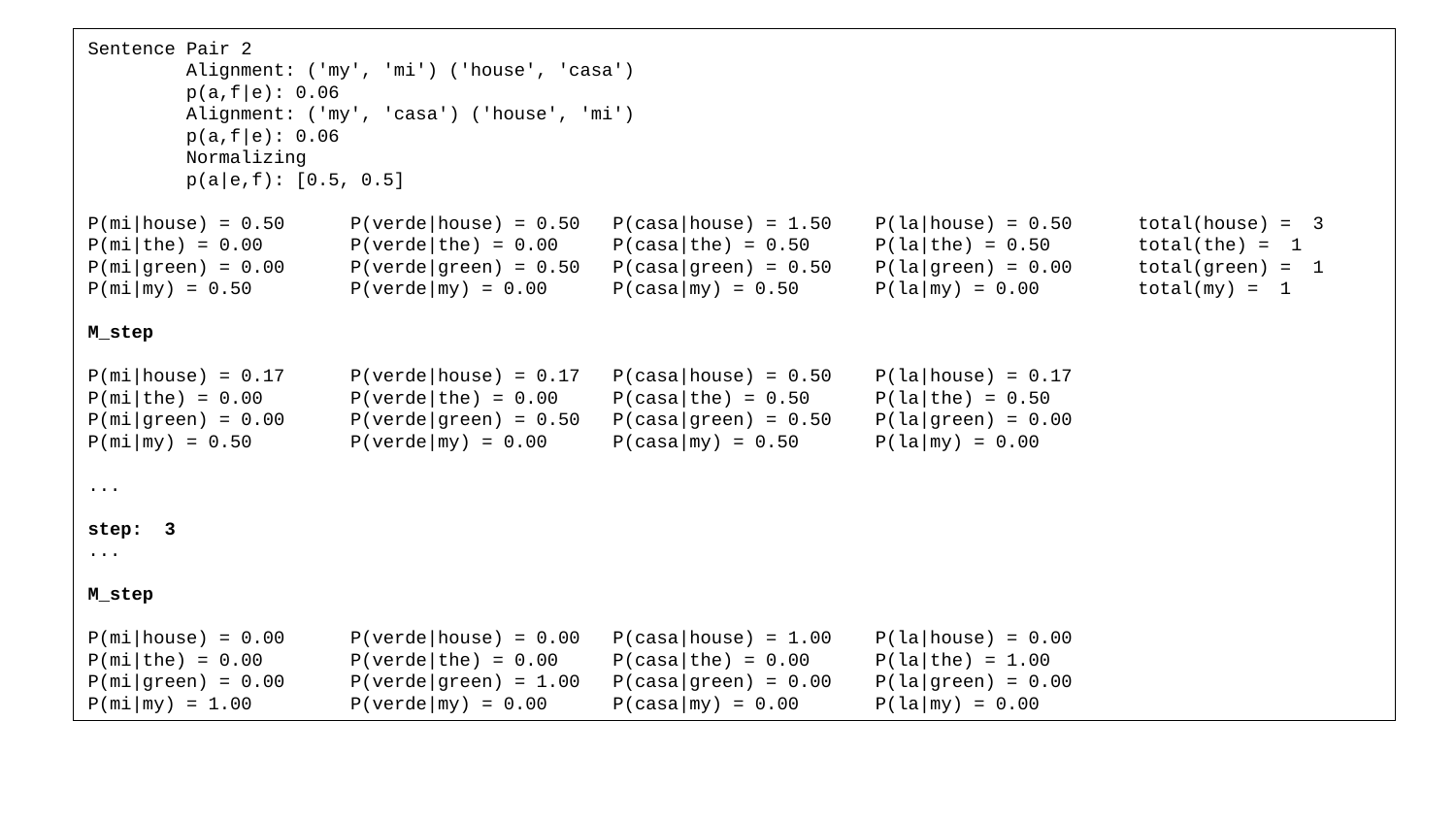

Sentence Pair 2
         Alignment: ('my', 'mi') ('house', 'casa')
         p(a,f|e): 0.06
         Alignment: ('my', 'casa') ('house', 'mi')
         p(a,f|e): 0.06
         Normalizing
         p(a|e,f): [0.5, 0.5]

P(mi|house) = 0.50      P(verde|house) = 0.50   P(casa|house) = 1.50    P(la|house) = 0.50      total(house) =  3
P(mi|the) = 0.00        P(verde|the) = 0.00     P(casa|the) = 0.50      P(la|the) = 0.50        total(the) =  1
P(mi|green) = 0.00      P(verde|green) = 0.50   P(casa|green) = 0.50    P(la|green) = 0.00      total(green) =  1
P(mi|my) = 0.50         P(verde|my) = 0.00      P(casa|my) = 0.50       P(la|my) = 0.00         total(my) =  1

M_step

P(mi|house) = 0.17      P(verde|house) = 0.17   P(casa|house) = 0.50    P(la|house) = 0.17
P(mi|the) = 0.00        P(verde|the) = 0.00     P(casa|the) = 0.50      P(la|the) = 0.50
P(mi|green) = 0.00      P(verde|green) = 0.50   P(casa|green) = 0.50    P(la|green) = 0.00
P(mi|my) = 0.50         P(verde|my) = 0.00      P(casa|my) = 0.50       P(la|my) = 0.00

...

step:  3
...

M_step

P(mi|house) = 0.00      P(verde|house) = 0.00   P(casa|house) = 1.00    P(la|house) = 0.00
P(mi|the) = 0.00        P(verde|the) = 0.00     P(casa|the) = 0.00      P(la|the) = 1.00
P(mi|green) = 0.00      P(verde|green) = 1.00   P(casa|green) = 0.00    P(la|green) = 0.00
P(mi|my) = 1.00         P(verde|my) = 0.00      P(casa|my) = 0.00       P(la|my) = 0.00